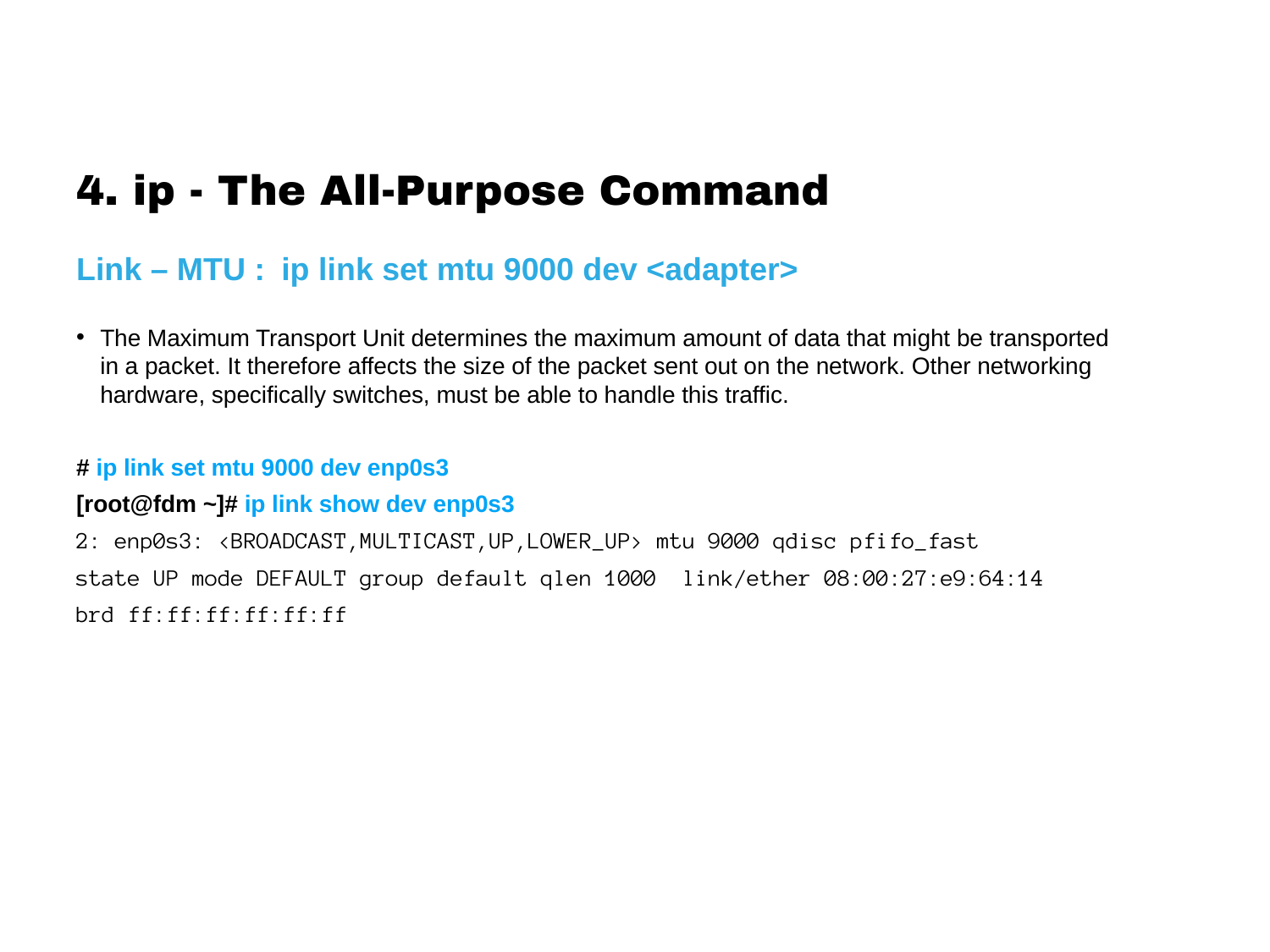

# 4. ip - The All-Purpose Command
ip link set mtu 9000 dev <adapter>
Link – MTU :
The Maximum Transport Unit determines the maximum amount of data that might be transported in a packet. It therefore affects the size of the packet sent out on the network. Other networking hardware, specifically switches, must be able to handle this traffic.

# ip link set mtu 9000 dev enp0s3
[root@fdm ~]# ip link show dev enp0s3
2: enp0s3: <BROADCAST,MULTICAST,UP,LOWER_UP> mtu 9000 qdisc pfifo_fast
state UP mode DEFAULT group default qlen 1000  link/ether 08:00:27:e9:64:14
brd ff:ff:ff:ff:ff:ff